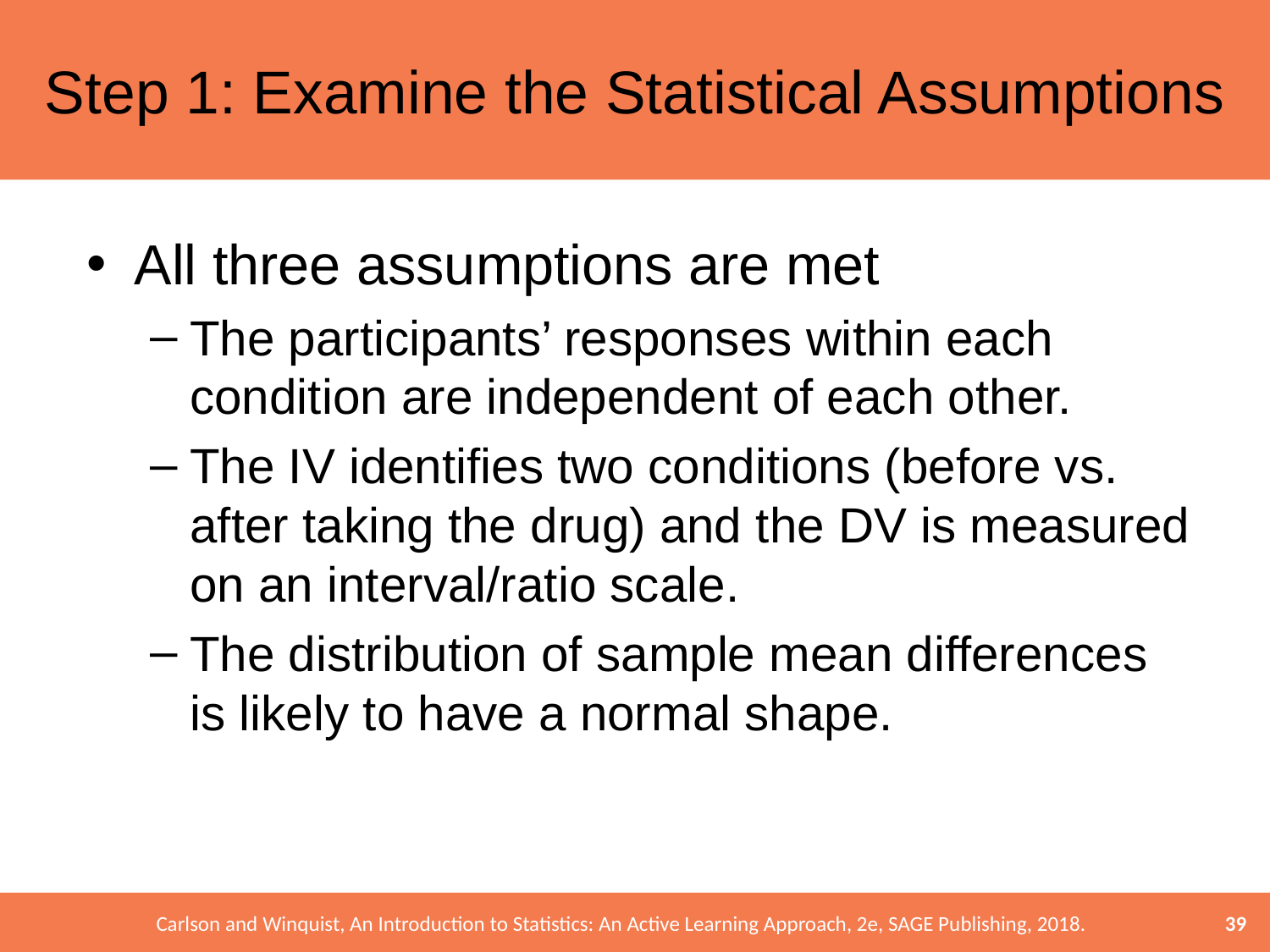

# Step 1: Examine the Statistical Assumptions
All three assumptions are met
The participants’ responses within each condition are independent of each other.
The IV identifies two conditions (before vs. after taking the drug) and the DV is measured on an interval/ratio scale.
The distribution of sample mean differences is likely to have a normal shape.
39
Carlson and Winquist, An Introduction to Statistics: An Active Learning Approach, 2e, SAGE Publishing, 2018.